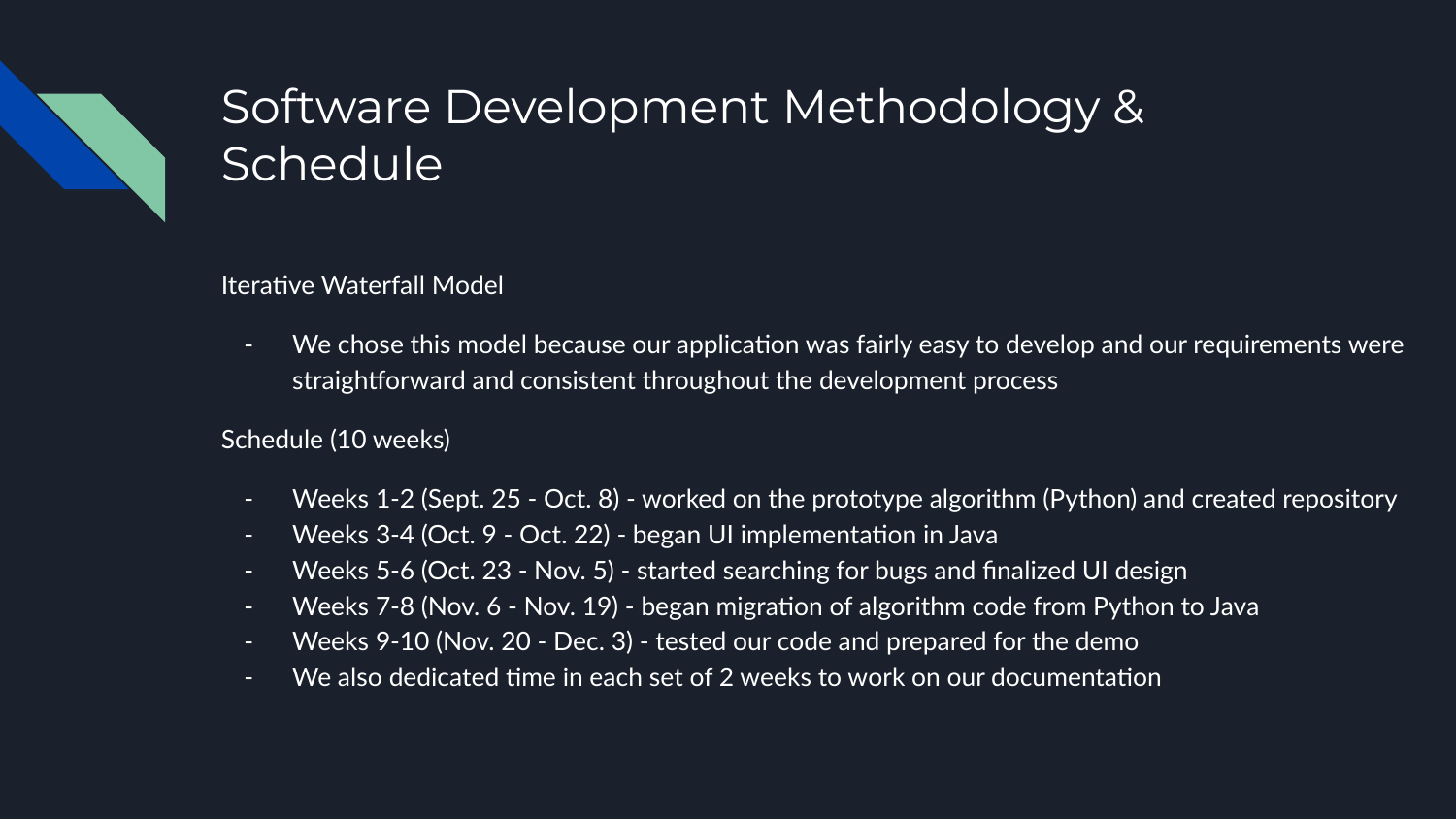

# Software Development Methodology & Schedule
Iterative Waterfall Model
We chose this model because our application was fairly easy to develop and our requirements were straightforward and consistent throughout the development process
Schedule (10 weeks)
Weeks 1-2 (Sept. 25 - Oct. 8) - worked on the prototype algorithm (Python) and created repository
Weeks 3-4 (Oct. 9 - Oct. 22) - began UI implementation in Java
Weeks 5-6 (Oct. 23 - Nov. 5) - started searching for bugs and finalized UI design
Weeks 7-8 (Nov. 6 - Nov. 19) - began migration of algorithm code from Python to Java
Weeks 9-10 (Nov. 20 - Dec. 3) - tested our code and prepared for the demo
We also dedicated time in each set of 2 weeks to work on our documentation